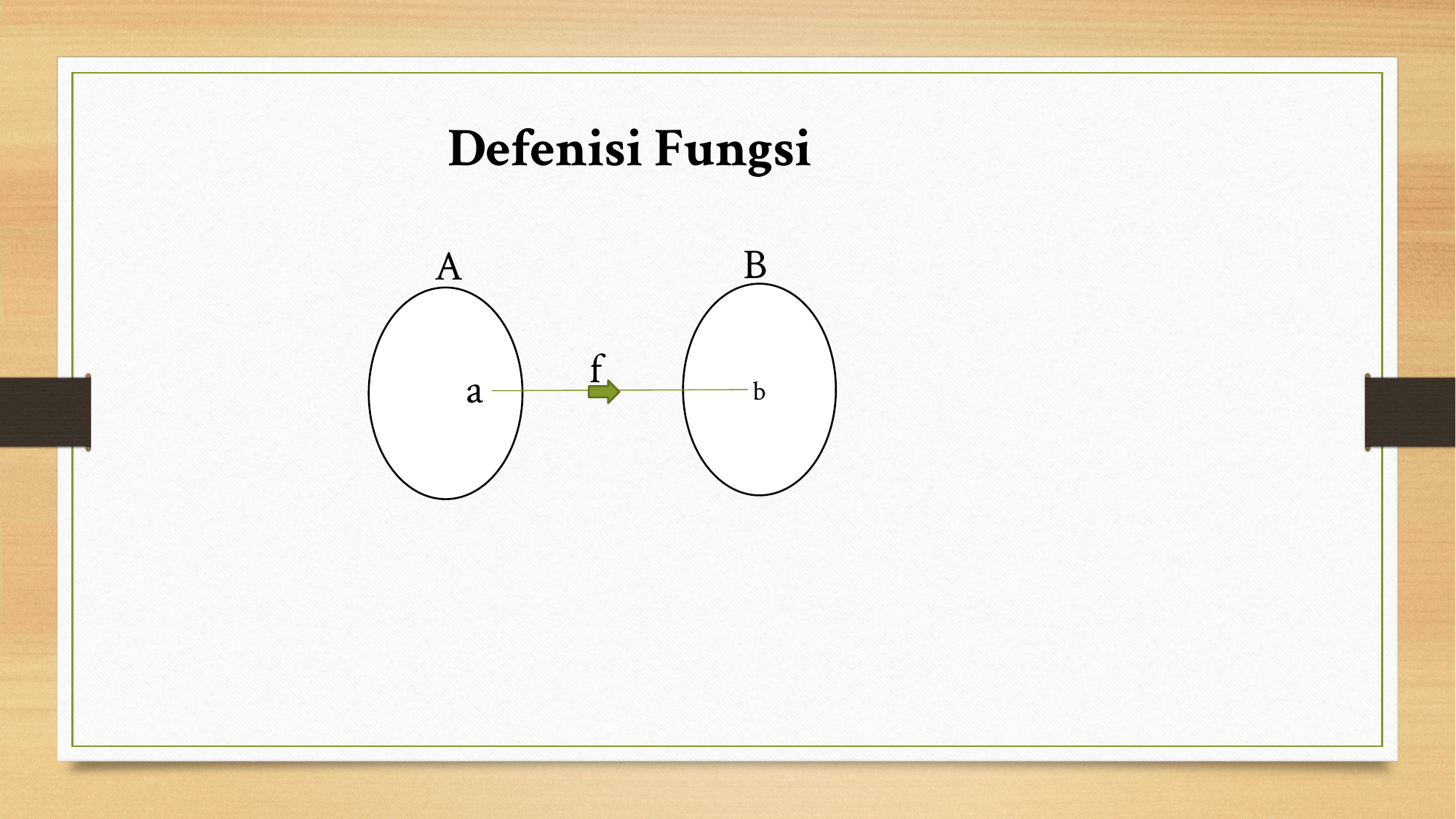

Defenisi Fungsi
B
A
b

f
a